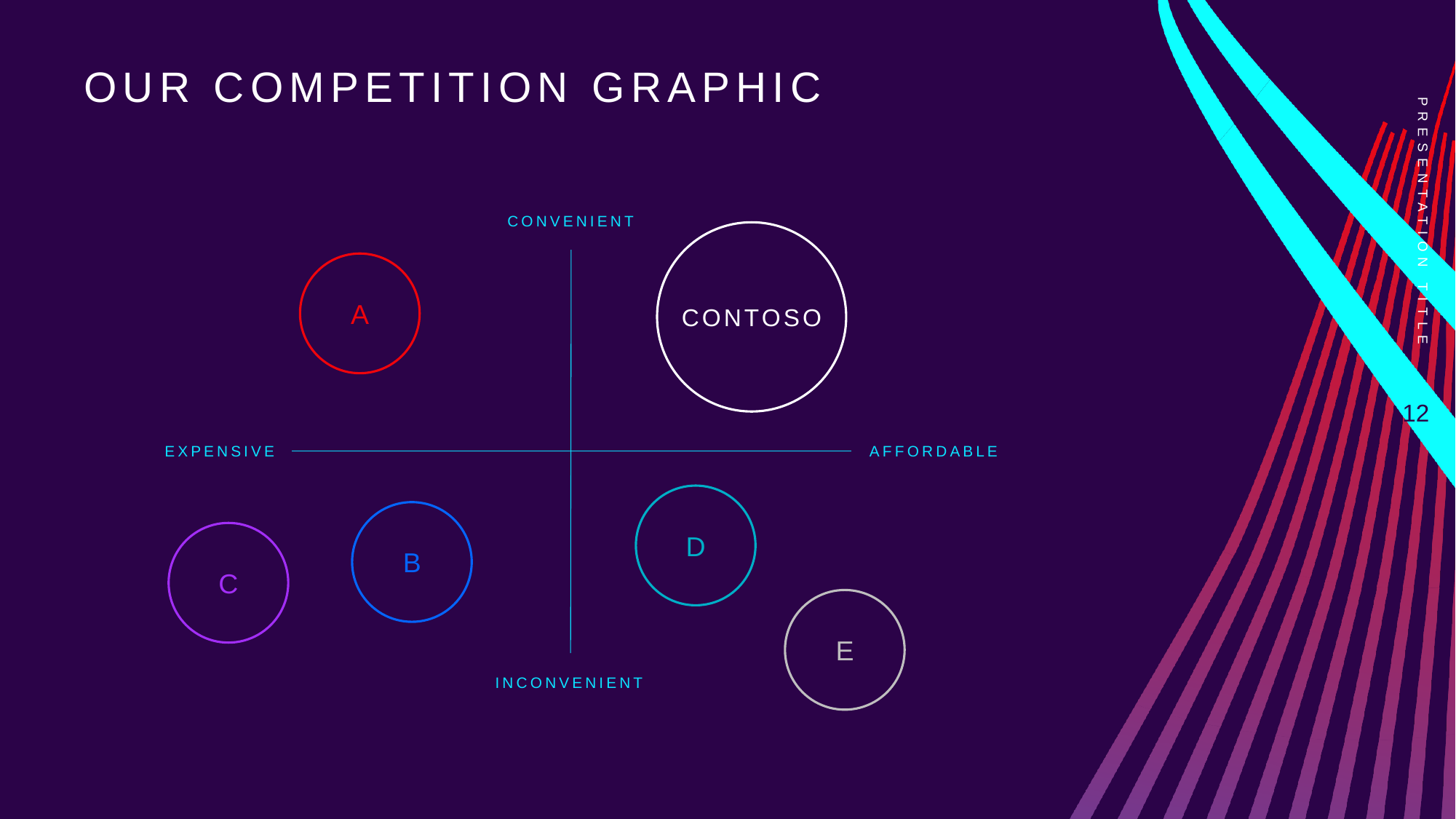

# Our competition graphic
PRESENTATION TITLE
convenient

Contoso
A
12
expensive
affordable

D

B
C

E
Inconvenient​